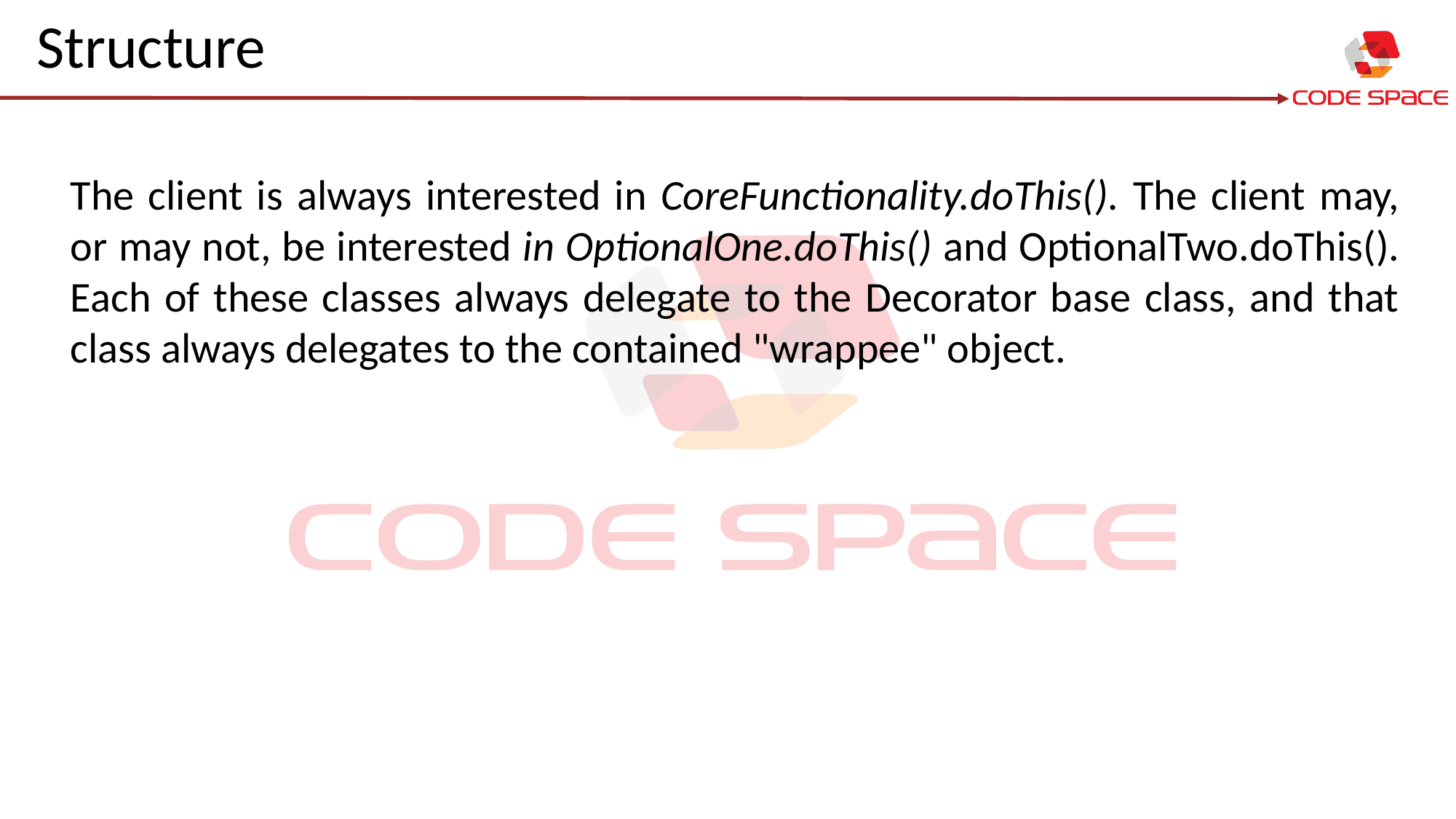

# Structure
The client is always interested in CoreFunctionality.doThis(). The client may, or may not, be interested in OptionalOne.doThis() and OptionalTwo.doThis(). Each of these classes always delegate to the Decorator base class, and that class always delegates to the contained "wrappee" object.